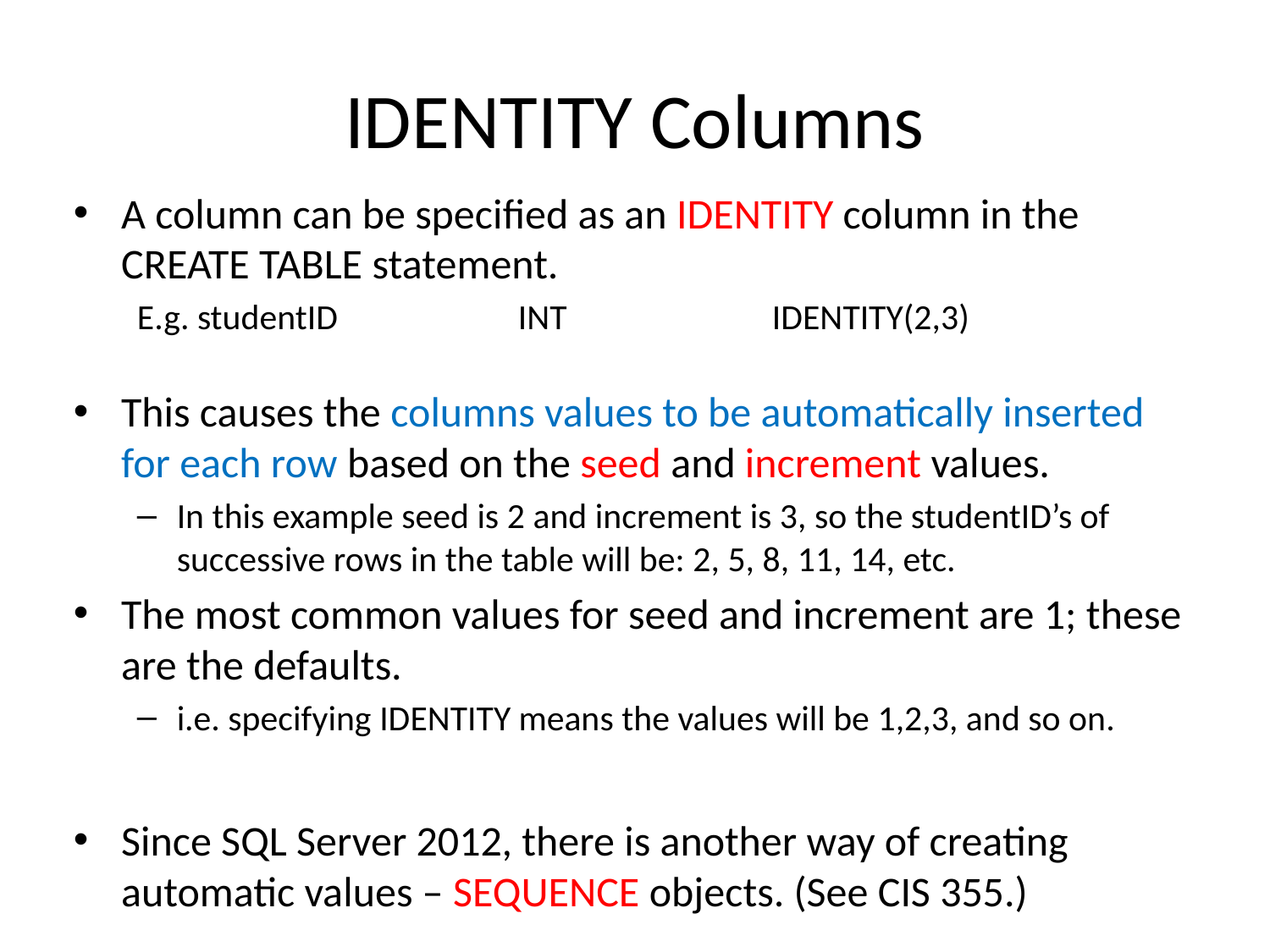

# IDENTITY Columns
A column can be specified as an IDENTITY column in the CREATE TABLE statement.
E.g. studentID		INT 		IDENTITY(2,3)

This causes the columns values to be automatically inserted for each row based on the seed and increment values.
In this example seed is 2 and increment is 3, so the studentID’s of successive rows in the table will be: 2, 5, 8, 11, 14, etc.
The most common values for seed and increment are 1; these are the defaults.
i.e. specifying IDENTITY means the values will be 1,2,3, and so on.

Since SQL Server 2012, there is another way of creating automatic values – SEQUENCE objects. (See CIS 355.)